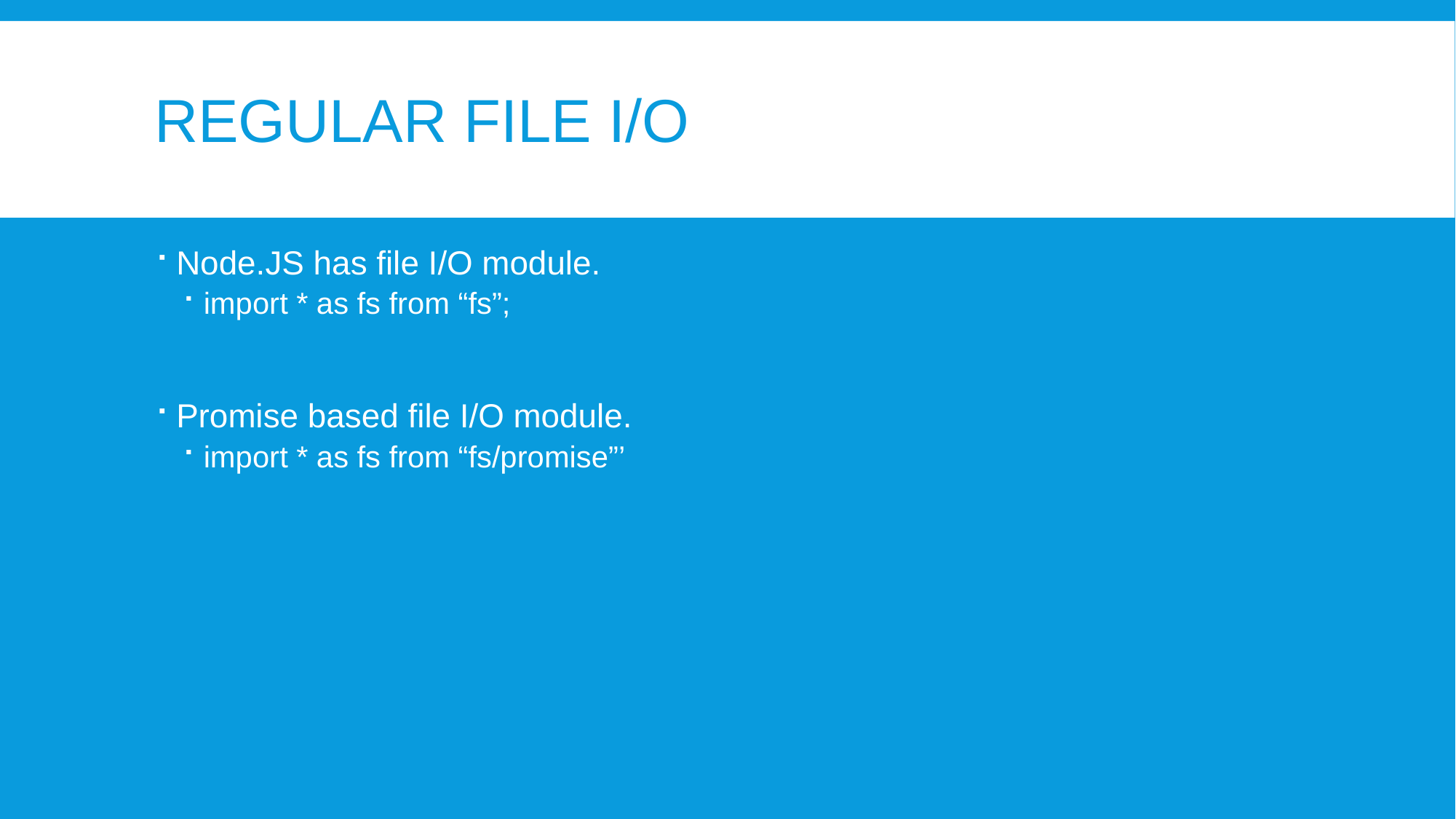

# Regular file I/O
Node.JS has file I/O module.
import * as fs from “fs”;

Promise based file I/O module.
import * as fs from “fs/promise”’